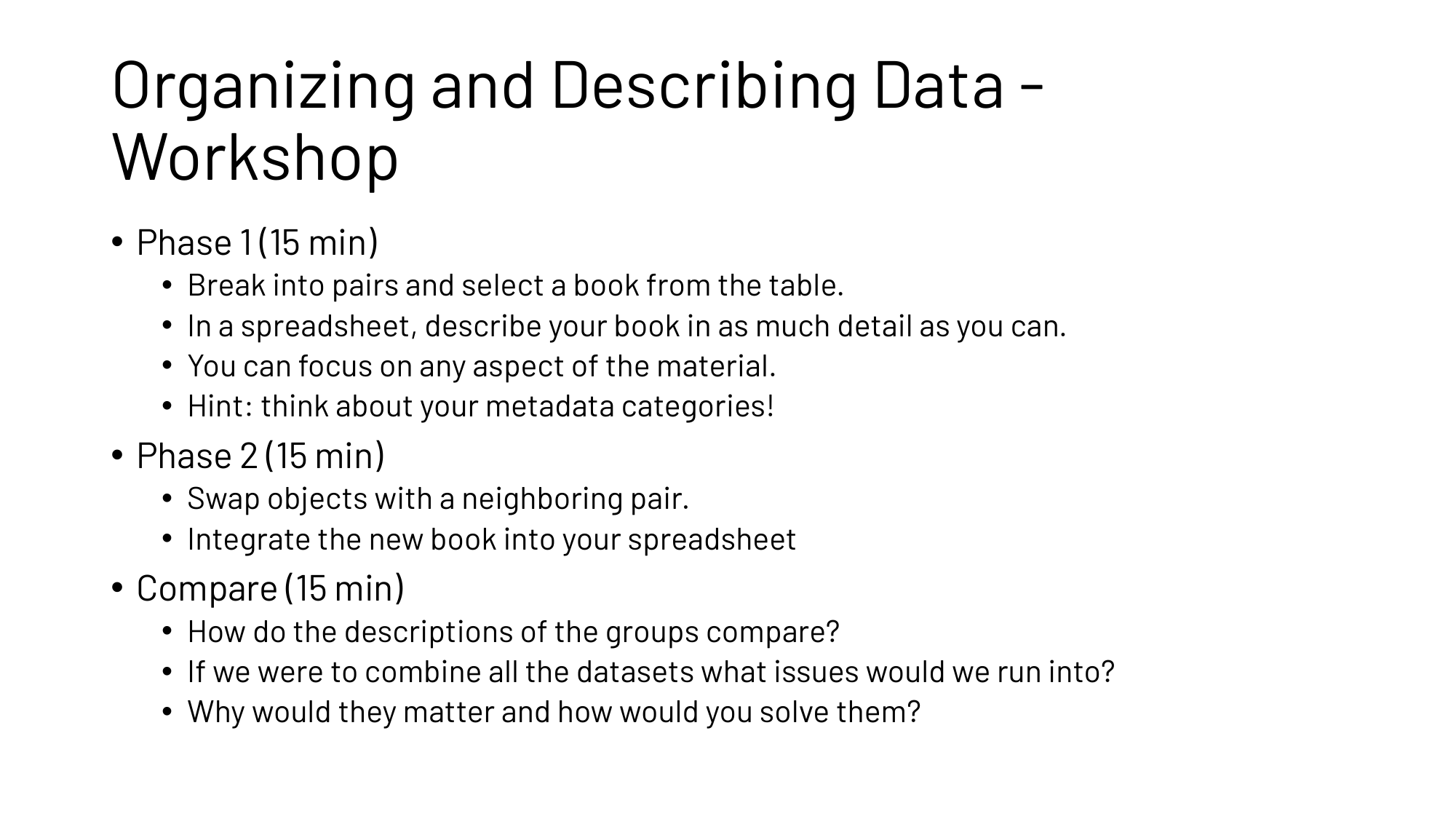

# Organizing and Describing Data - Workshop
Phase 1 (15 min)
Break into pairs and select a book from the table.
In a spreadsheet, describe your book in as much detail as you can.
You can focus on any aspect of the material.
Hint: think about your metadata categories!
Phase 2 (15 min)
Swap objects with a neighboring pair.
Integrate the new book into your spreadsheet
Compare (15 min)
How do the descriptions of the groups compare?
If we were to combine all the datasets what issues would we run into?
Why would they matter and how would you solve them?